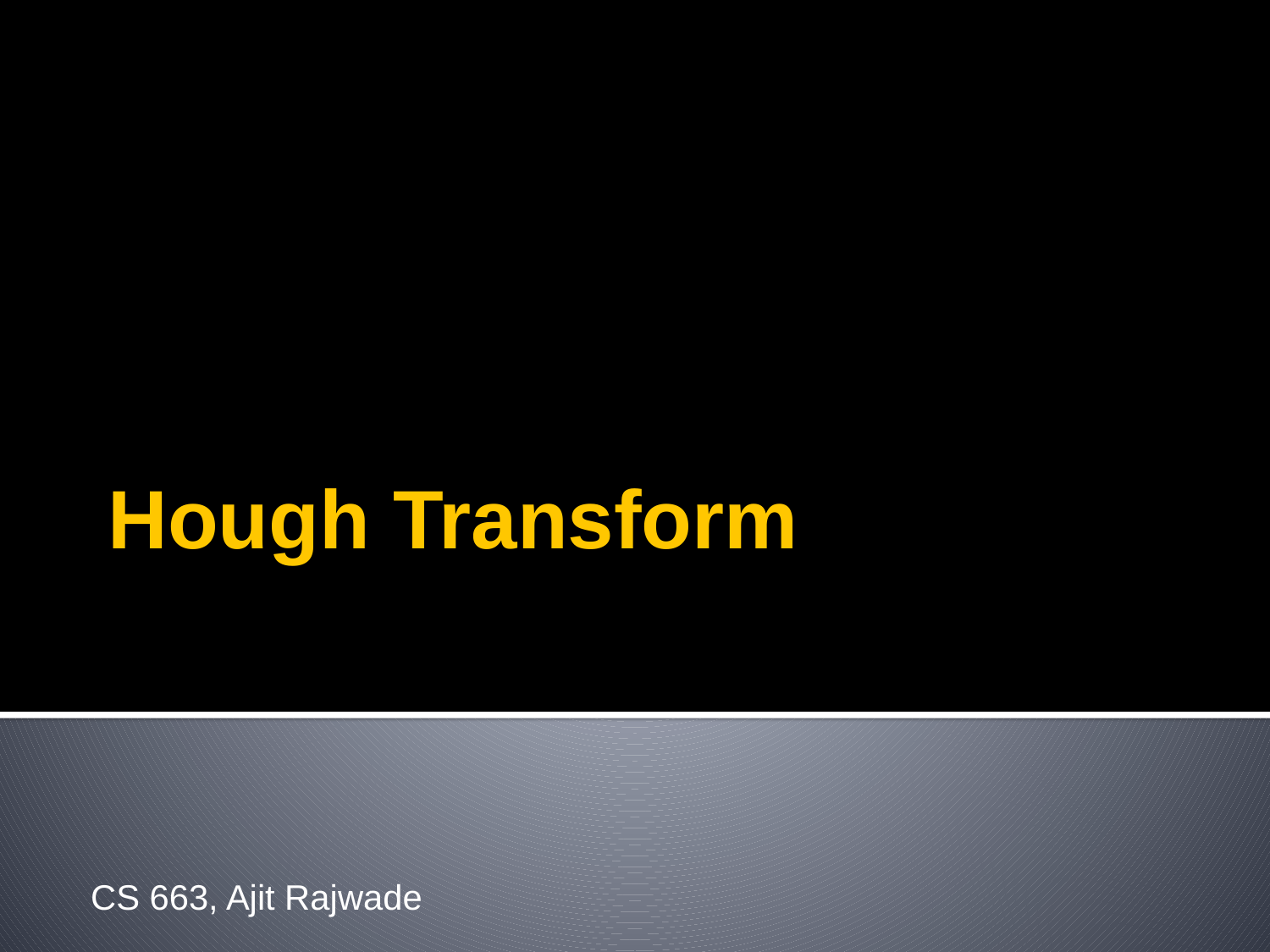

# Hough Transform
CS 663, Ajit Rajwade